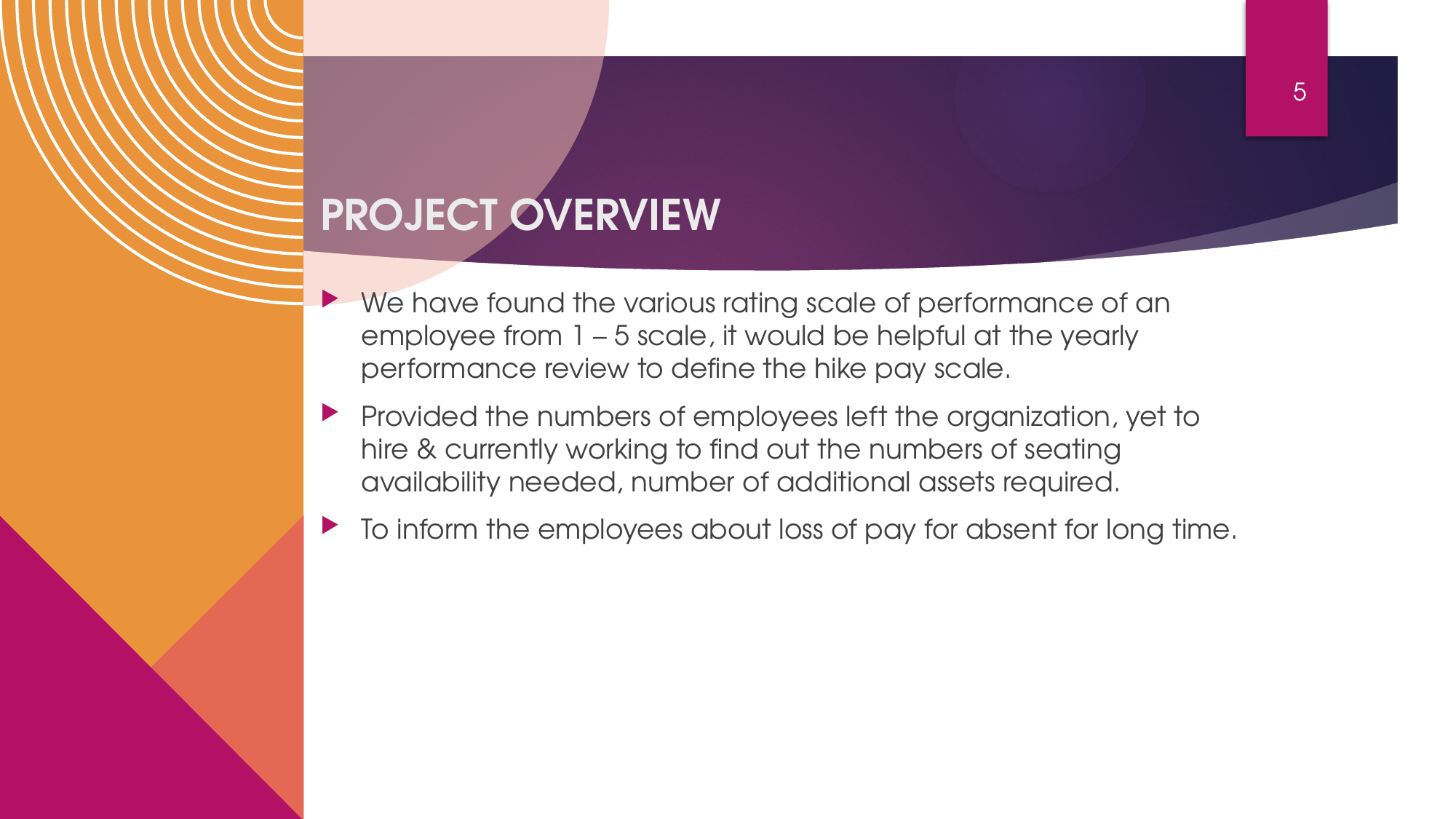

5
# PROJECT OVERVIEW
We have found the various rating scale of performance of an employee from 1 – 5 scale, it would be helpful at the yearly performance review to define the hike pay scale.
Provided the numbers of employees left the organization, yet to hire & currently working to find out the numbers of seating availability needed, number of additional assets required.
To inform the employees about loss of pay for absent for long time.